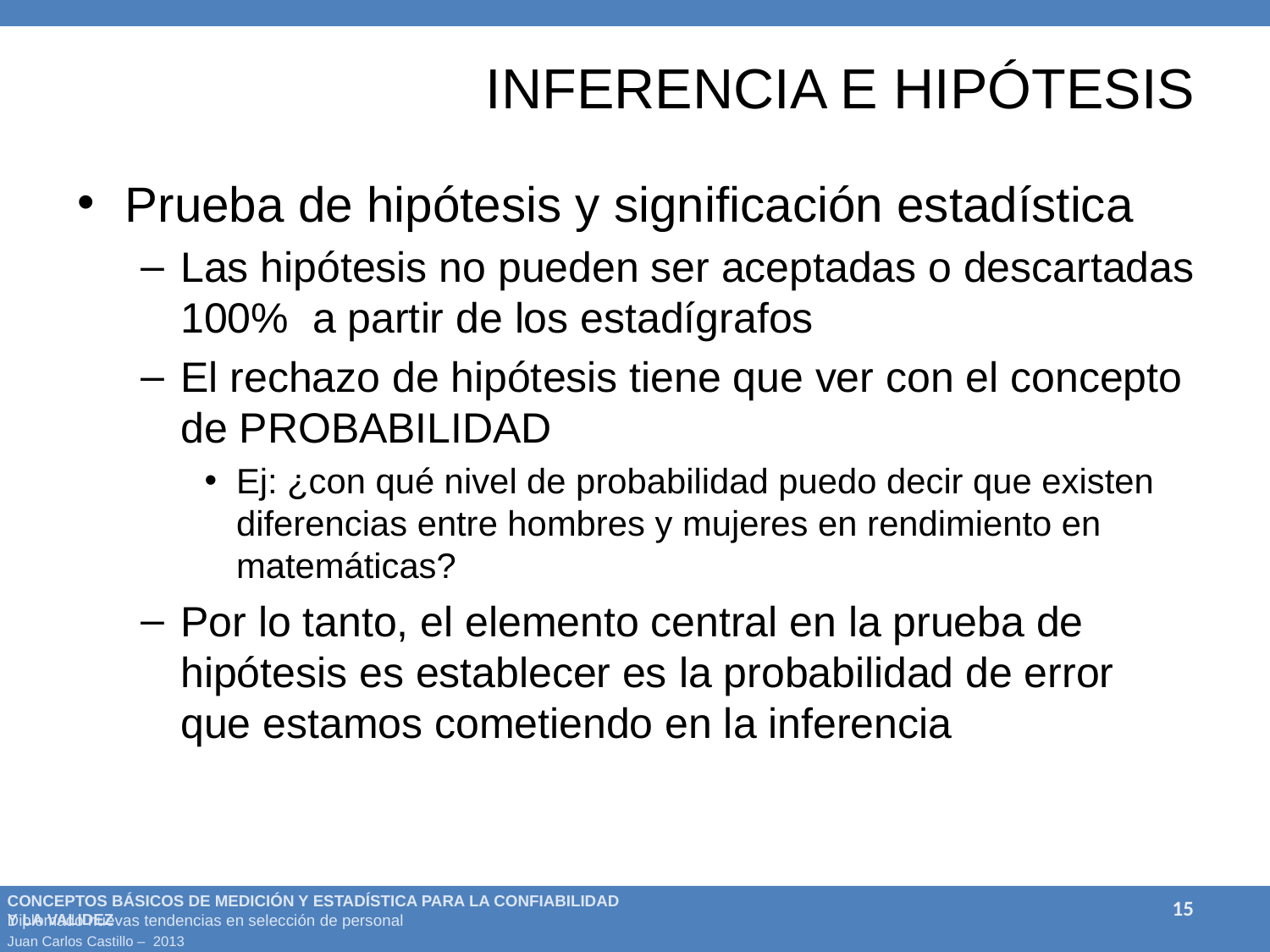

# Inferencia e hipótesis
Prueba de hipótesis y significación estadística
Las hipótesis no pueden ser aceptadas o descartadas 100%  a partir de los estadígrafos
El rechazo de hipótesis tiene que ver con el concepto de PROBABILIDAD
Ej: ¿con qué nivel de probabilidad puedo decir que existen diferencias entre hombres y mujeres en rendimiento en matemáticas?
Por lo tanto, el elemento central en la prueba de hipótesis es establecer es la probabilidad de error que estamos cometiendo en la inferencia

15